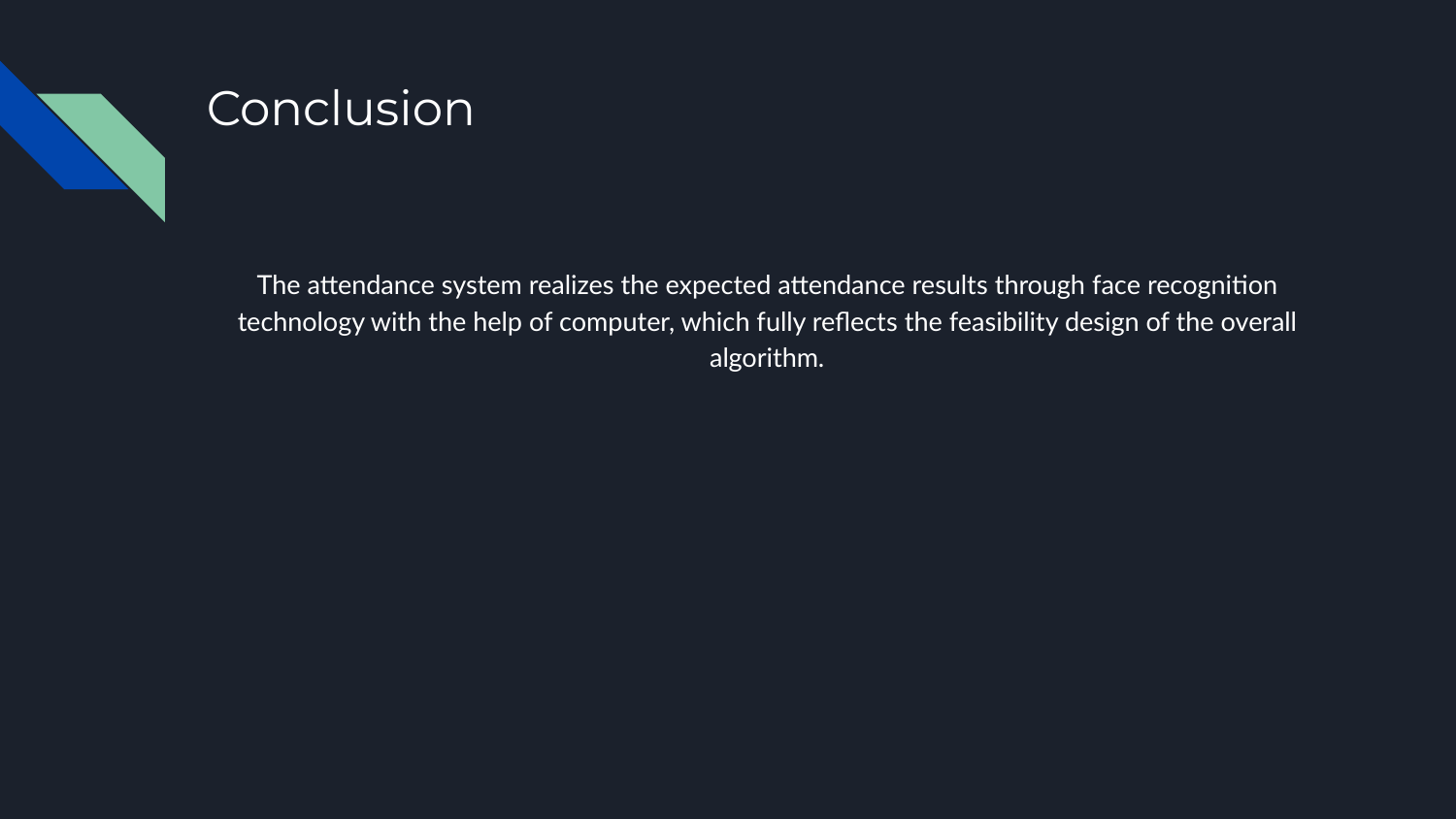

Conclusion
The attendance system realizes the expected attendance results through face recognition technology with the help of computer, which fully reflects the feasibility design of the overall algorithm.